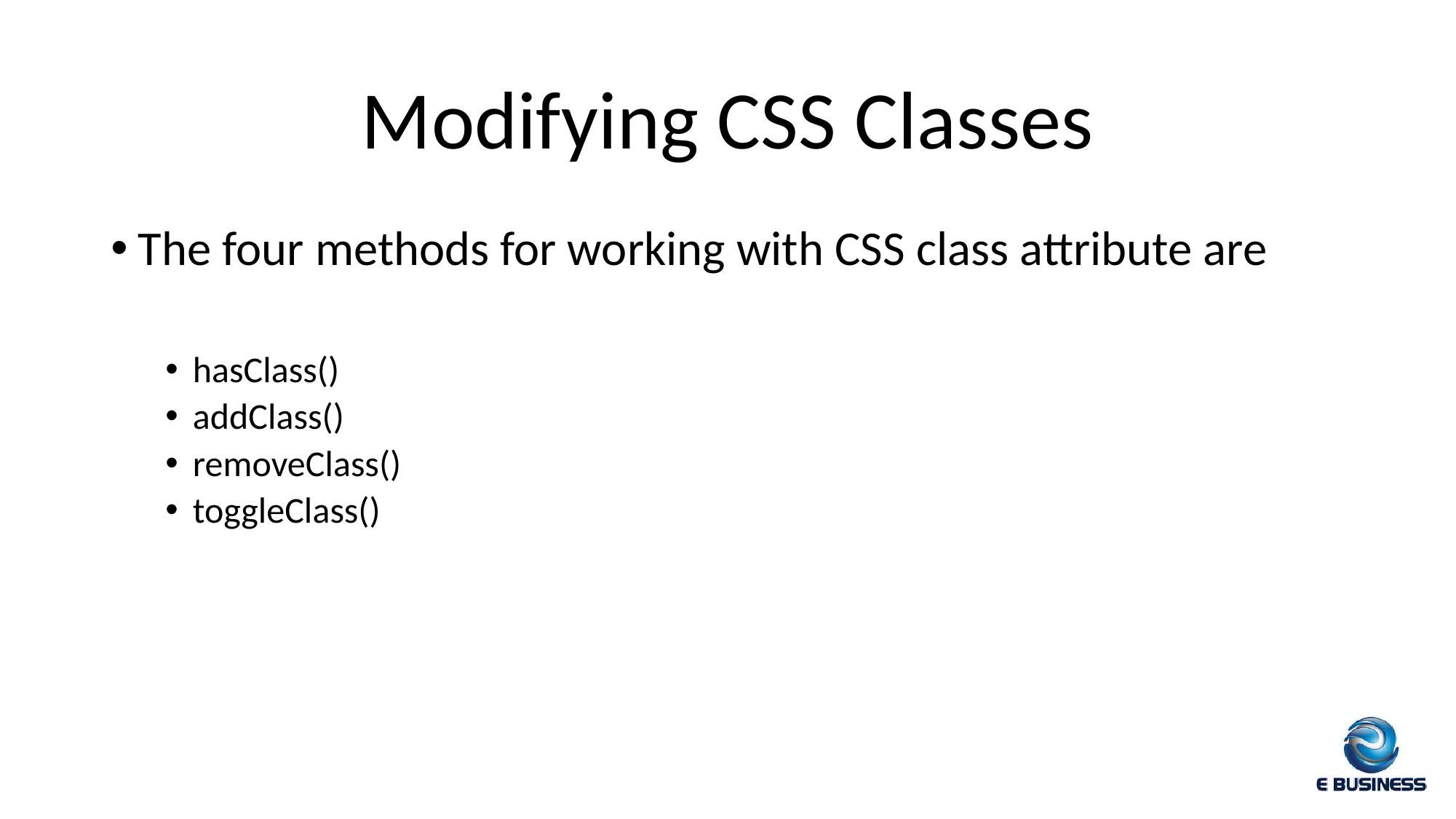

# Modifying CSS Classes
The four methods for working with CSS class attribute are

hasClass()
addClass()
removeClass()
toggleClass()